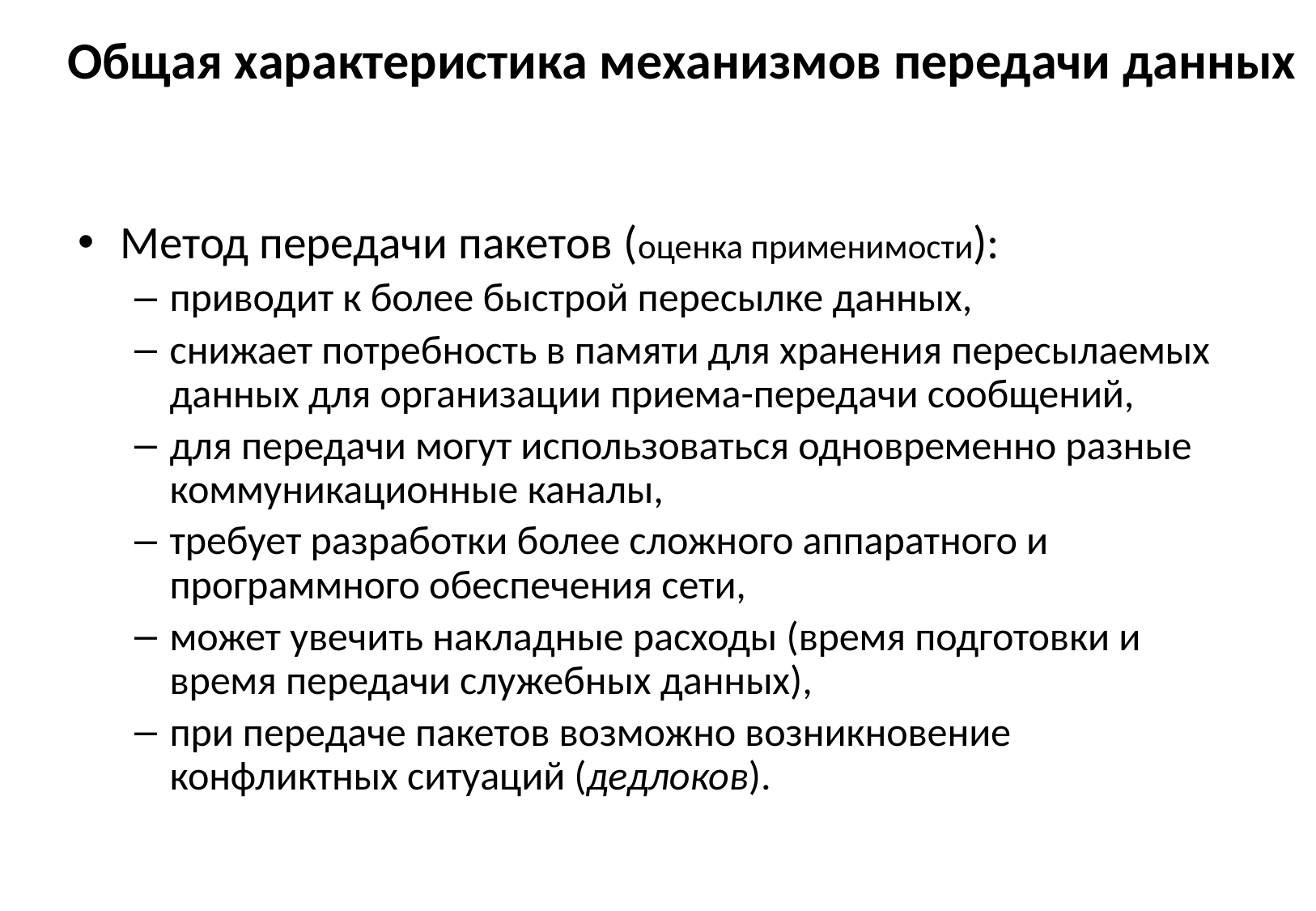

# Общая характеристика механизмов передачи данных
Метод передачи пакетов (оценка применимости):
приводит к более быстрой пересылке данных,
снижает потребность в памяти для хранения пересылаемых данных для организации приема-передачи сообщений,
для передачи могут использоваться одновременно разные коммуникационные каналы,
требует разработки более сложного аппаратного и программного обеспечения сети,
может увечить накладные расходы (время подготовки и время передачи служебных данных),
при передаче пакетов возможно возникновение конфликтных ситуаций (дедлоков).